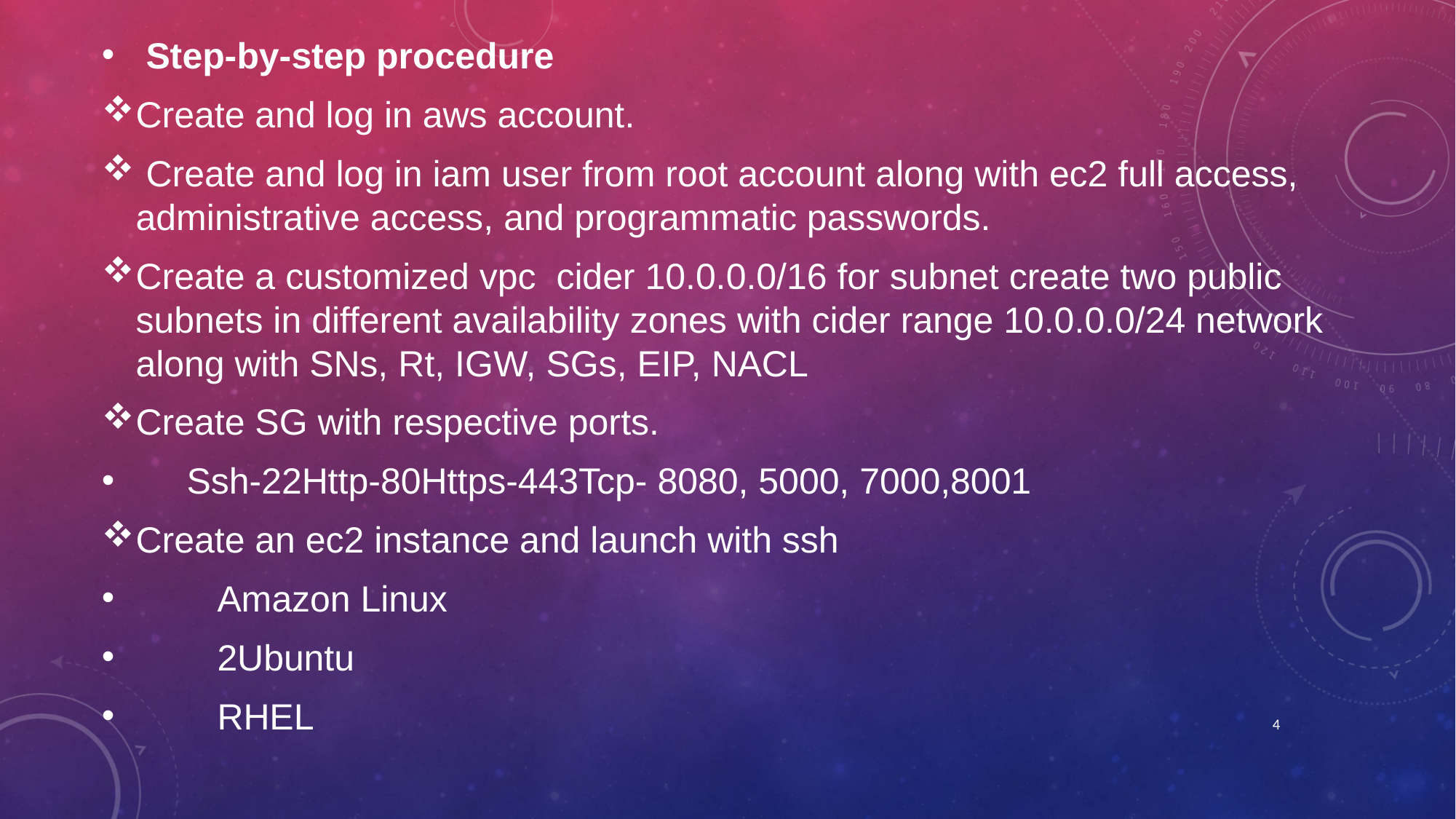

Step-by-step procedure
Create and log in aws account.
 Create and log in iam user from root account along with ec2 full access, administrative access, and programmatic passwords.
Create a customized vpc  cider 10.0.0.0/16 for subnet create two public subnets in different availability zones with cider range 10.0.0.0/24 network along with SNs, Rt, IGW, SGs, EIP, NACL
Create SG with respective ports.
     Ssh-22Http-80Https-443Tcp- 8080, 5000, 7000,8001
Create an ec2 instance and launch with ssh
        Amazon Linux
        2Ubuntu
        RHEL

4